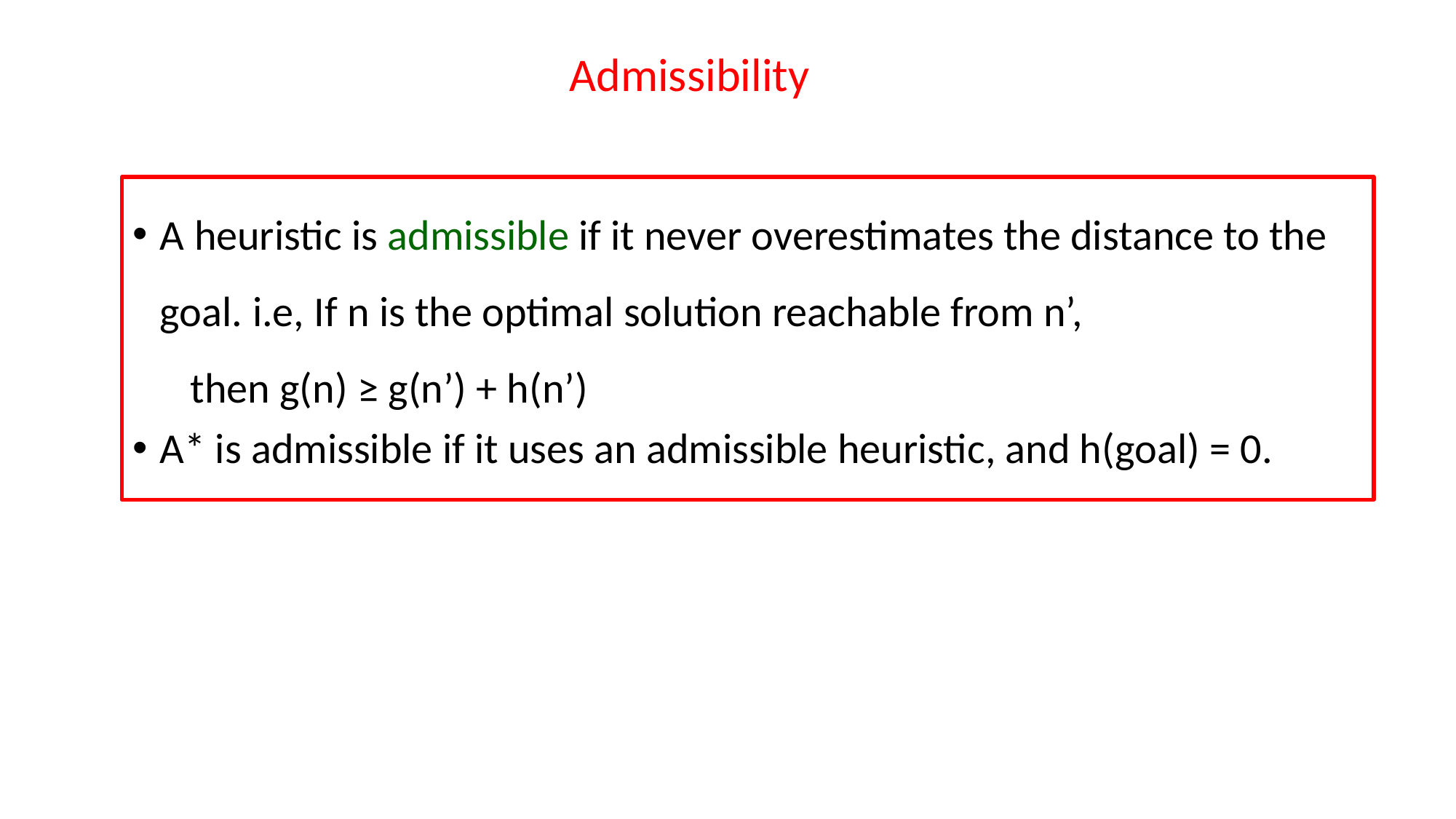

# Admissibility
A heuristic is admissible if it never overestimates the distance to the goal. i.e, If n is the optimal solution reachable from n’,
      then g(n) ≥ g(n’) + h(n’)
A* is admissible if it uses an admissible heuristic, and h(goal) = 0.